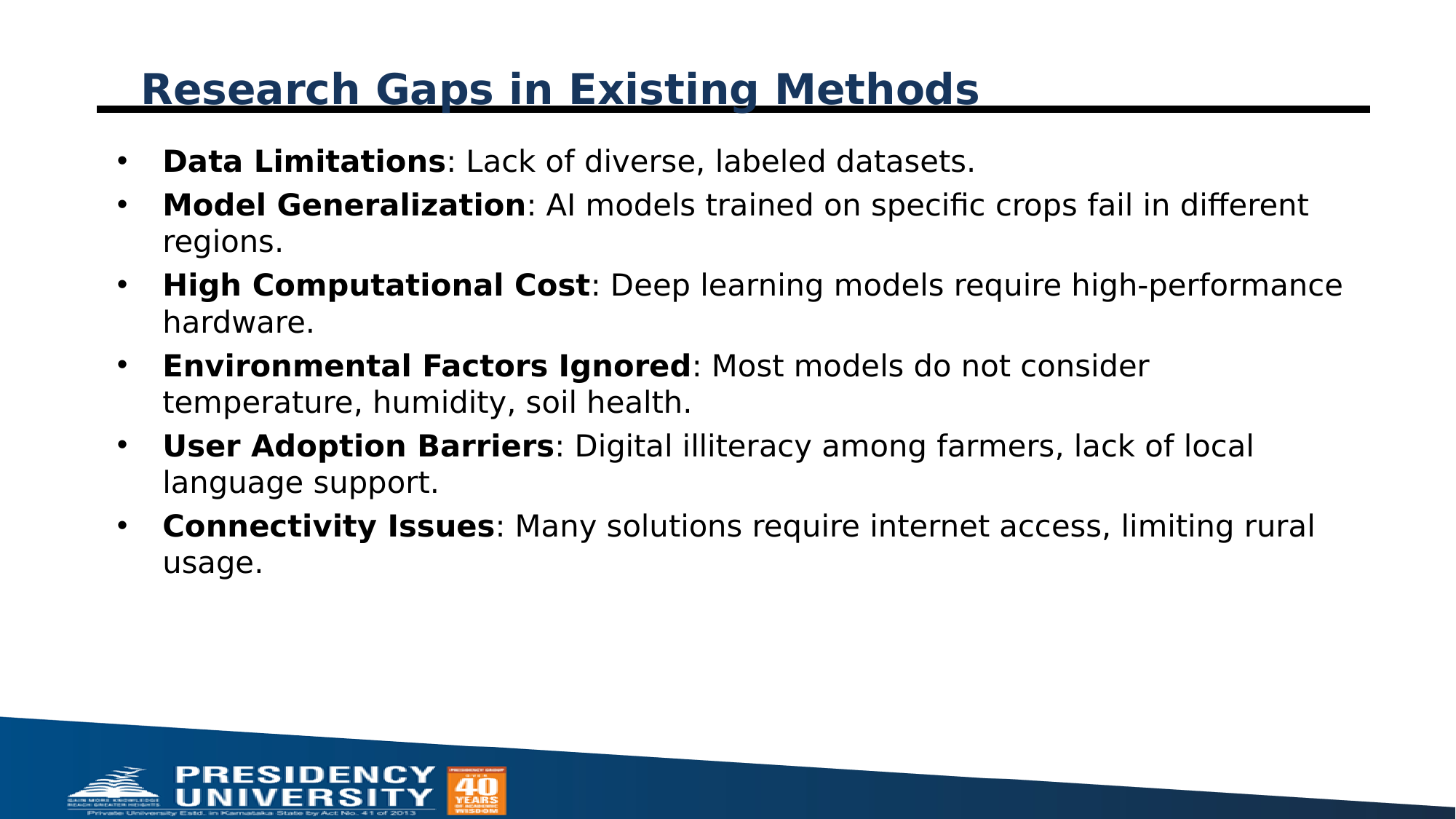

# Research Gaps in Existing Methods
Data Limitations: Lack of diverse, labeled datasets.
Model Generalization: AI models trained on specific crops fail in different regions.
High Computational Cost: Deep learning models require high-performance hardware.
Environmental Factors Ignored: Most models do not consider temperature, humidity, soil health.
User Adoption Barriers: Digital illiteracy among farmers, lack of local language support.
Connectivity Issues: Many solutions require internet access, limiting rural usage.